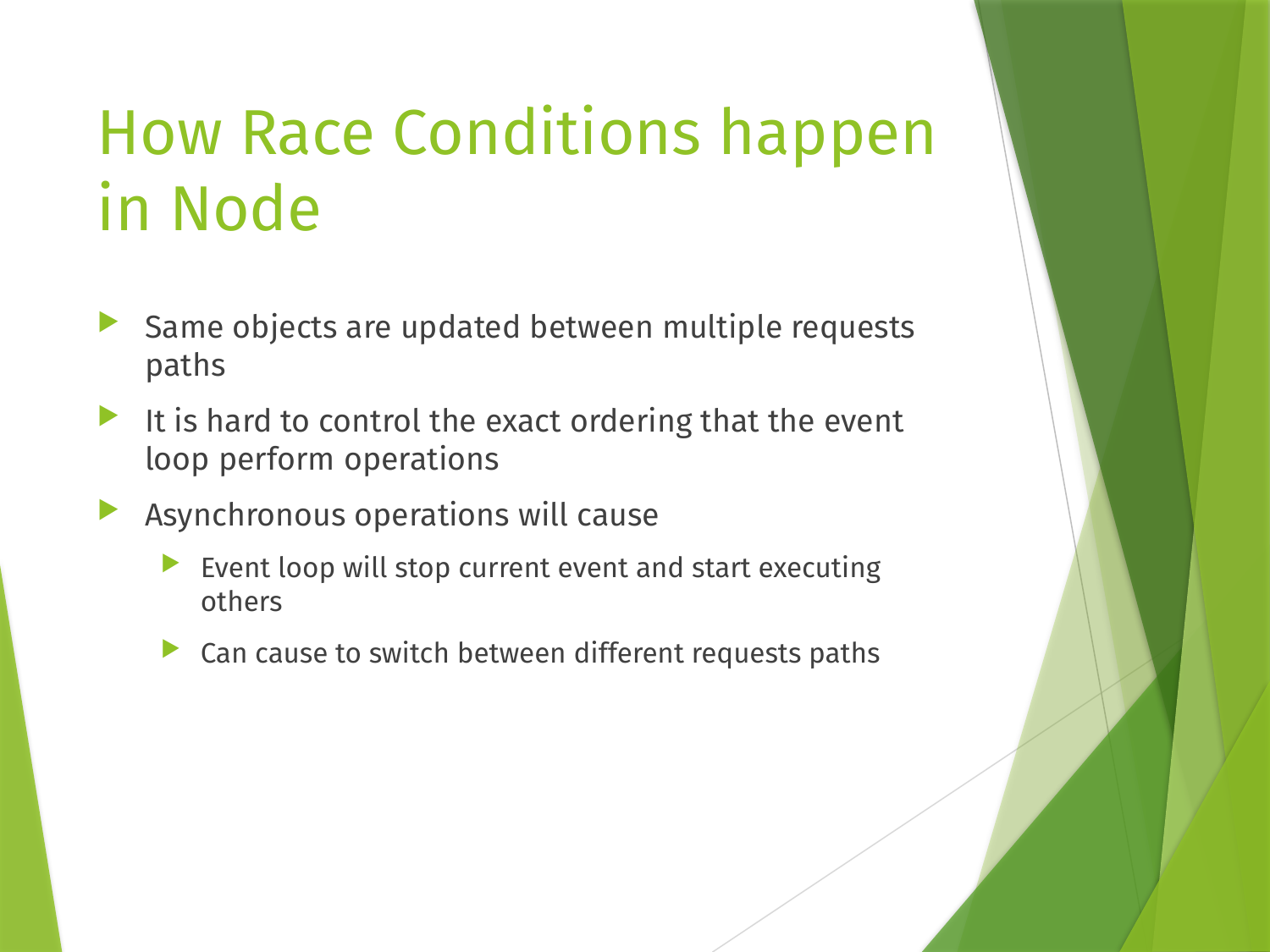

# How Race Conditions happen in Node
Same objects are updated between multiple requests paths
It is hard to control the exact ordering that the event loop perform operations
Asynchronous operations will cause
Event loop will stop current event and start executing others
Can cause to switch between different requests paths